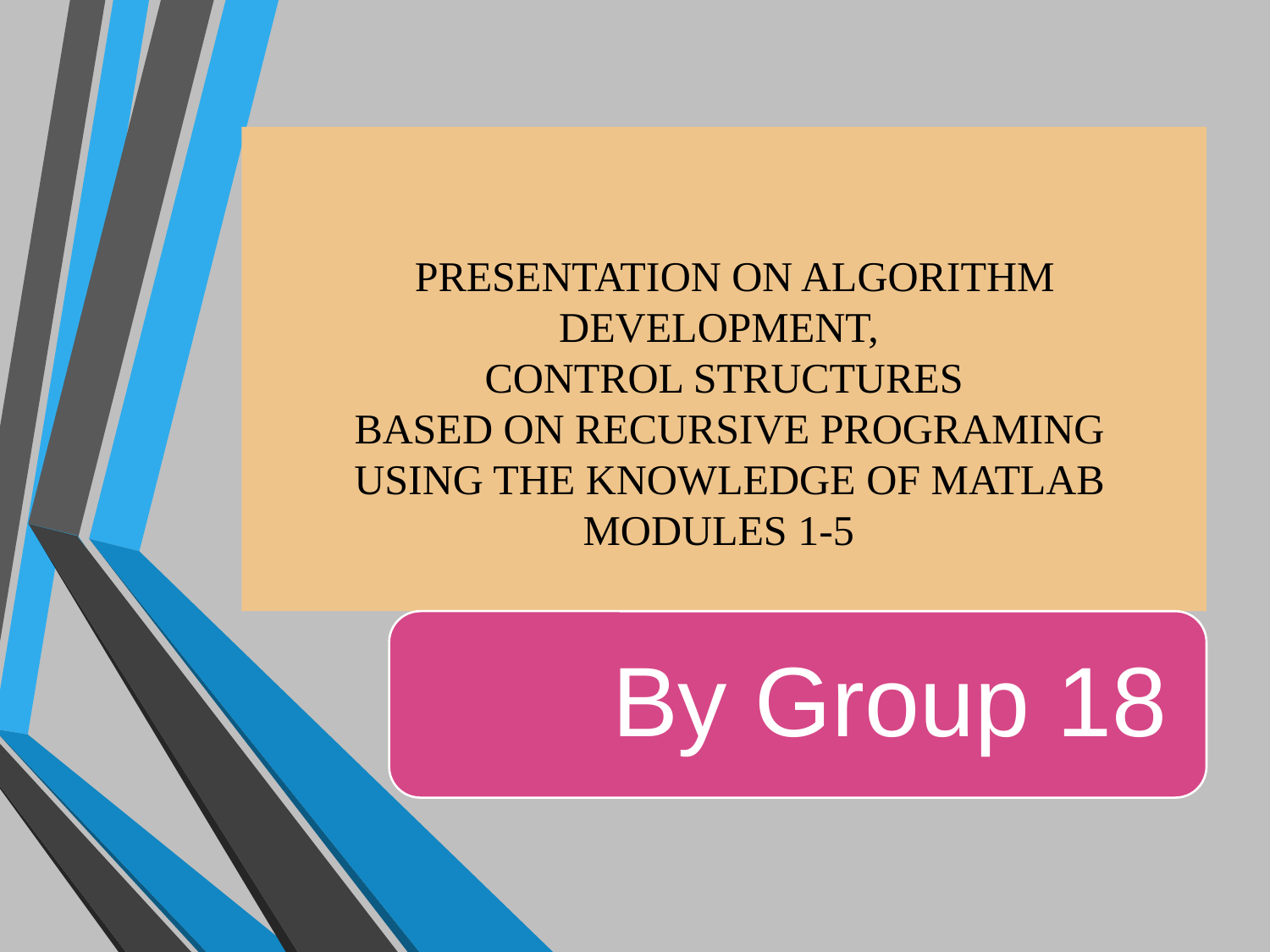

# PRESENTATION ON ALGORITHM DEVELOPMENT, CONTROL STRUCTURES BASED ON RECURSIVE PROGRAMING USING THE KNOWLEDGE OF MATLAB MODULES 1-5
By Group 18